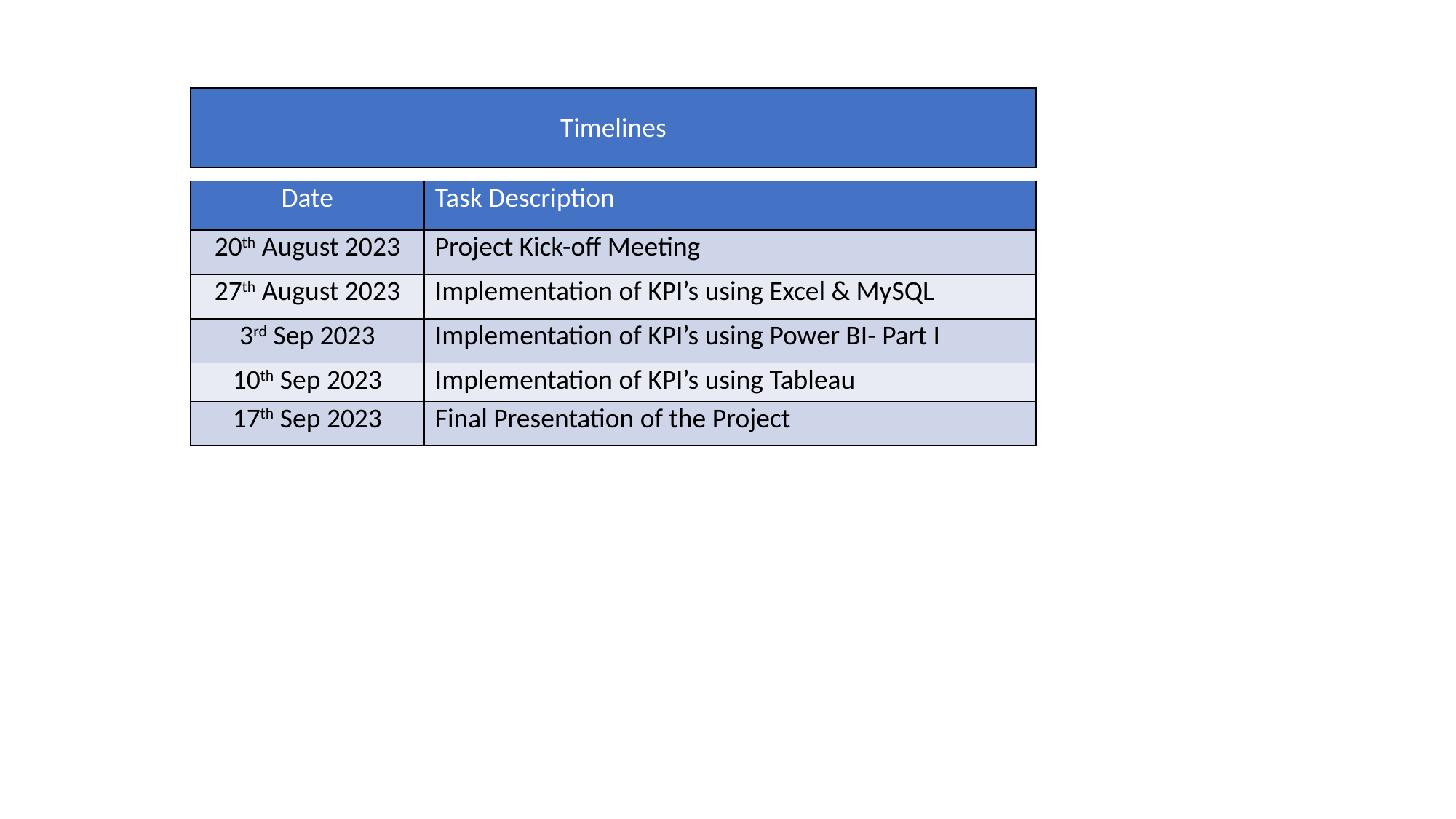

Timelines
| Date | Task Description |
| --- | --- |
| 20th August 2023 | Project Kick-off Meeting |
| 27th August 2023 | Implementation of KPI’s using Excel & MySQL |
| 3rd Sep 2023 | Implementation of KPI’s using Power BI- Part I |
| 10th Sep 2023 | Implementation of KPI’s using Tableau |
| 17th Sep 2023 | Final Presentation of the Project |